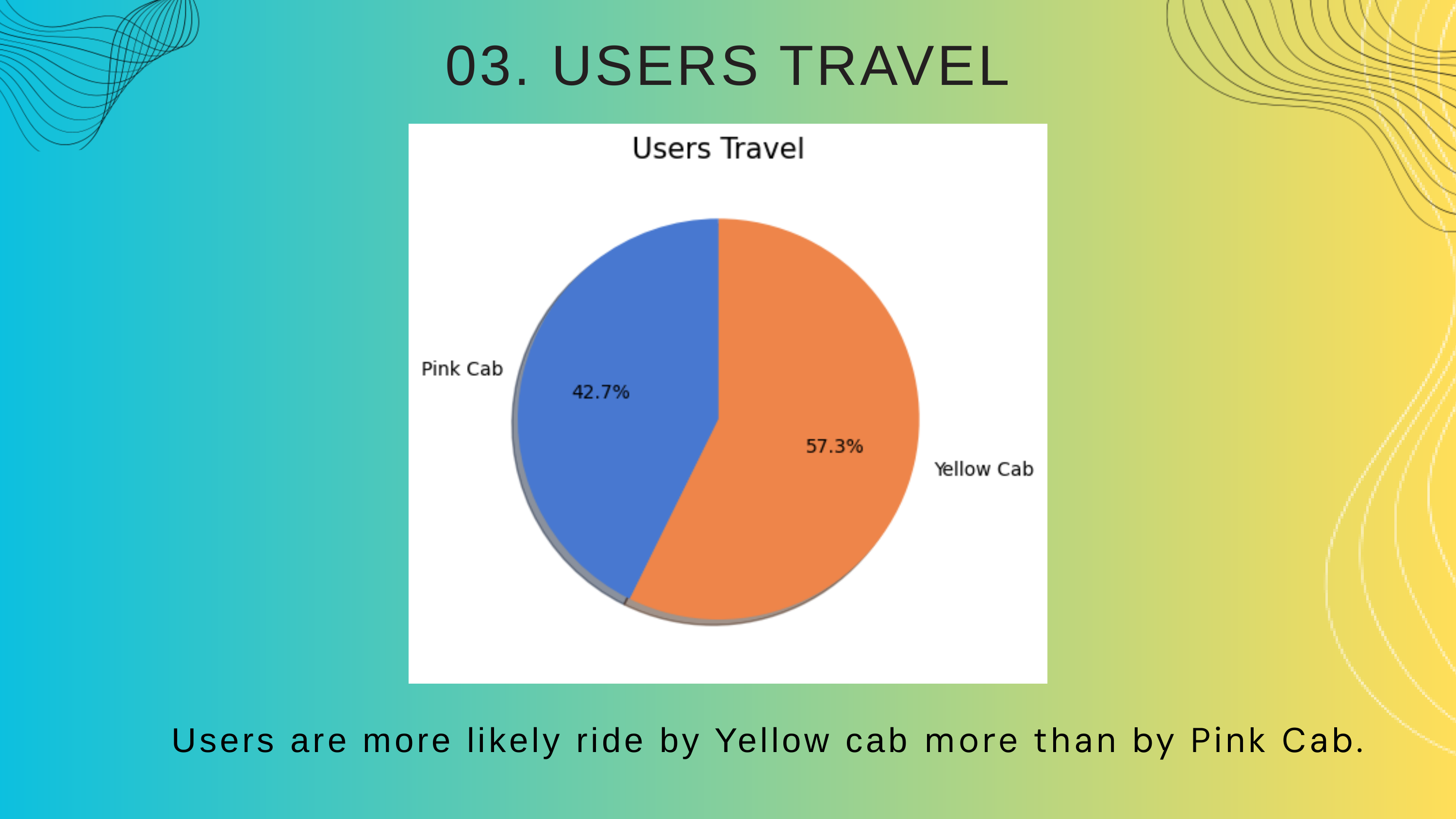

03. USERS TRAVEL

Users are more likely ride by Yellow cab more than by Pink Cab.